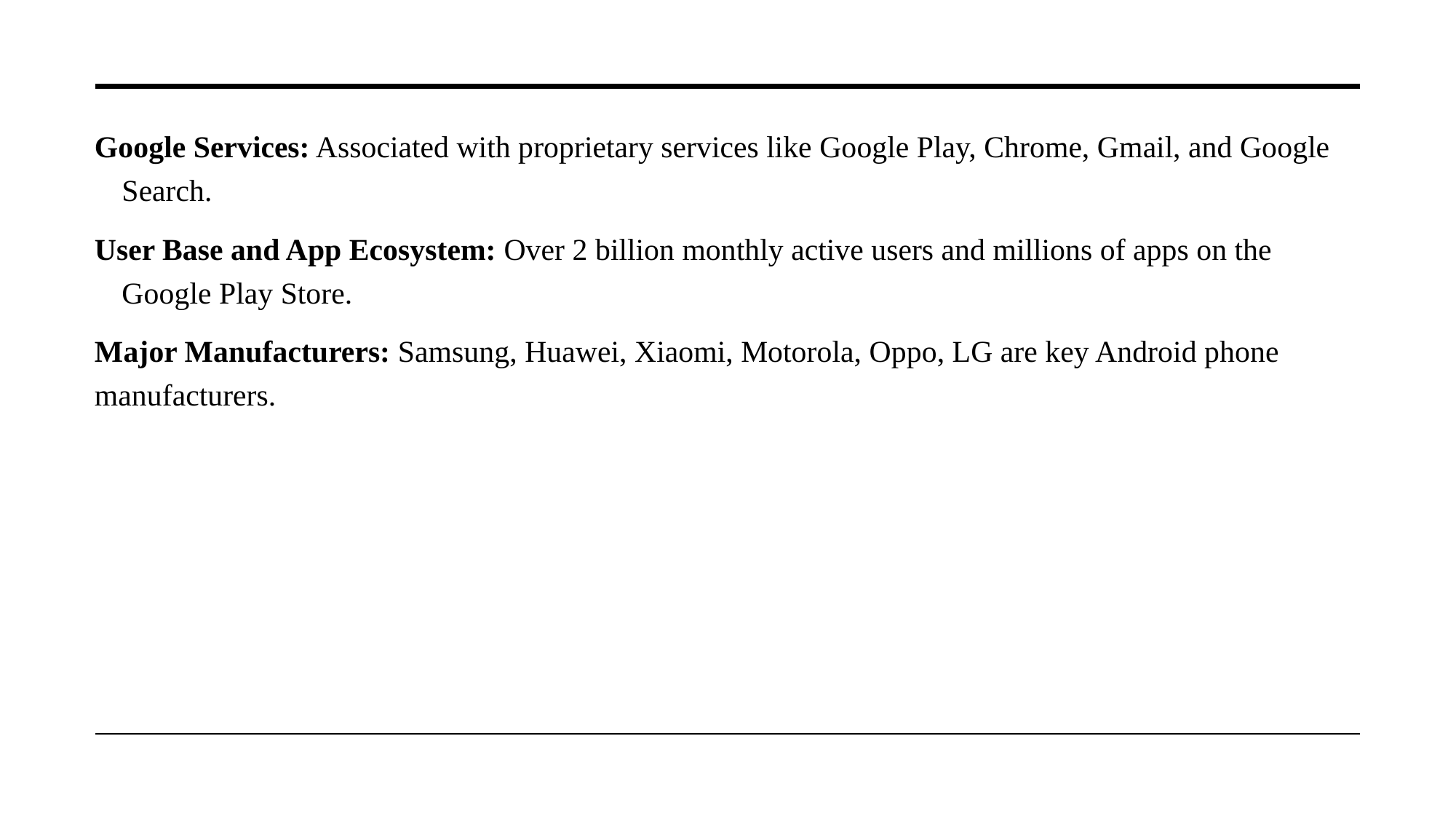

Google Services: Associated with proprietary services like Google Play, Chrome, Gmail, and Google Search.
User Base and App Ecosystem: Over 2 billion monthly active users and millions of apps on the Google Play Store.
Major Manufacturers: Samsung, Huawei, Xiaomi, Motorola, Oppo, LG are key Android phone manufacturers.